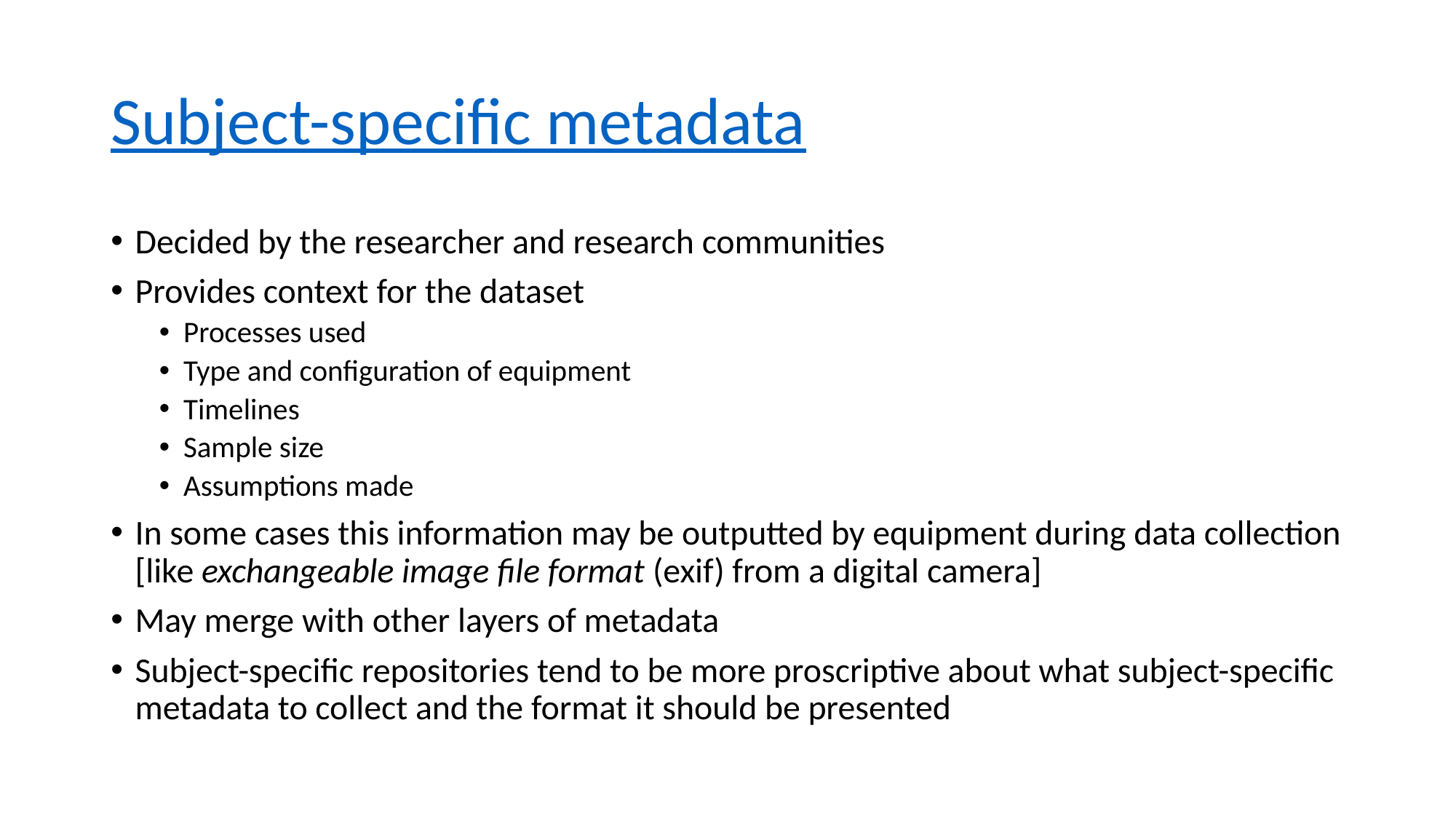

# Subject-specific metadata
Decided by the researcher and research communities
Provides context for the dataset
Processes used
Type and configuration of equipment
Timelines
Sample size
Assumptions made
In some cases this information may be outputted by equipment during data collection [like exchangeable image file format (exif) from a digital camera]
May merge with other layers of metadata
Subject-specific repositories tend to be more proscriptive about what subject-specific metadata to collect and the format it should be presented